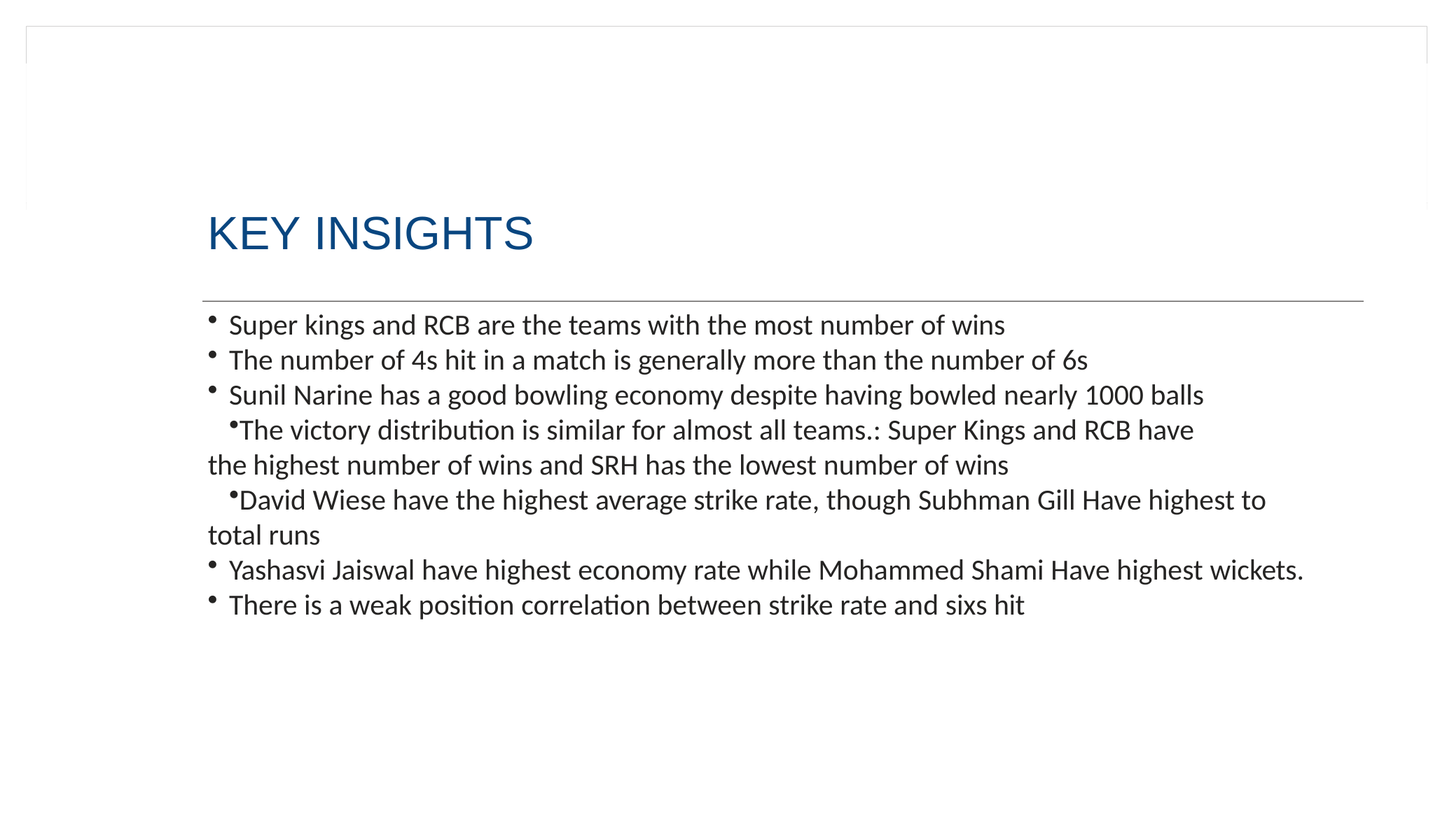

Power BI Desktop
# KEY INSIGHTS

Super kings and RCB are the teams with the most number of wins
The number of 4s hit in a match is generally more than the number of 6s
Sunil Narine has a good bowling economy despite having bowled nearly 1000 balls
The victory distribution is similar for almost all teams.: Super Kings and RCB have the highest number of wins and SRH has the lowest number of wins
David Wiese have the highest average strike rate, though Subhman Gill Have highest to total runs
Yashasvi Jaiswal have highest economy rate while Mohammed Shami Have highest wickets.
There is a weak position correlation between strike rate and sixs hit